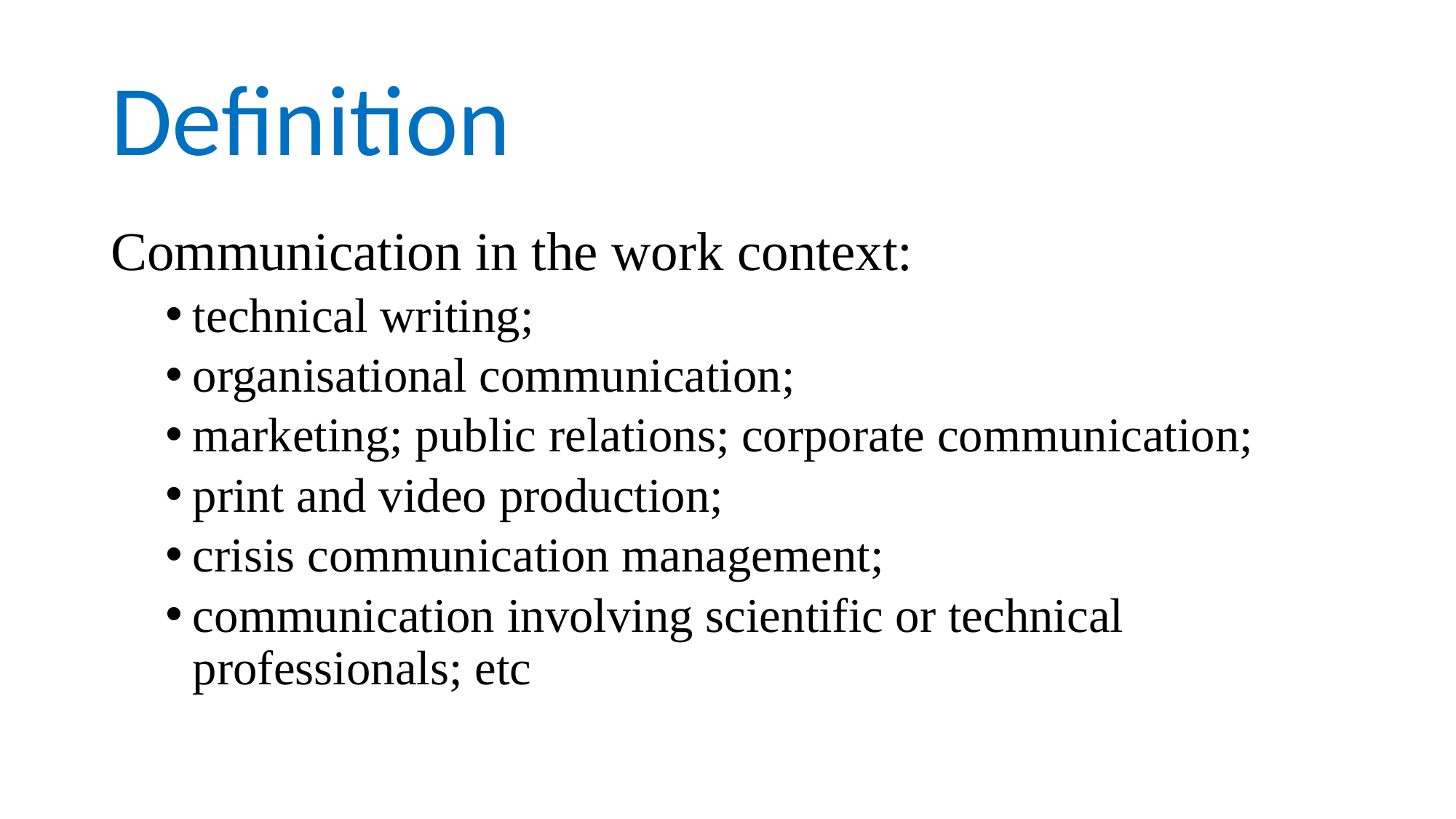

# Definition
Communication in the work context:
technical writing;
organisational communication;
marketing; public relations; corporate communication;
print and video production;
crisis communication management;
communication involving scientific or technical professionals; etc